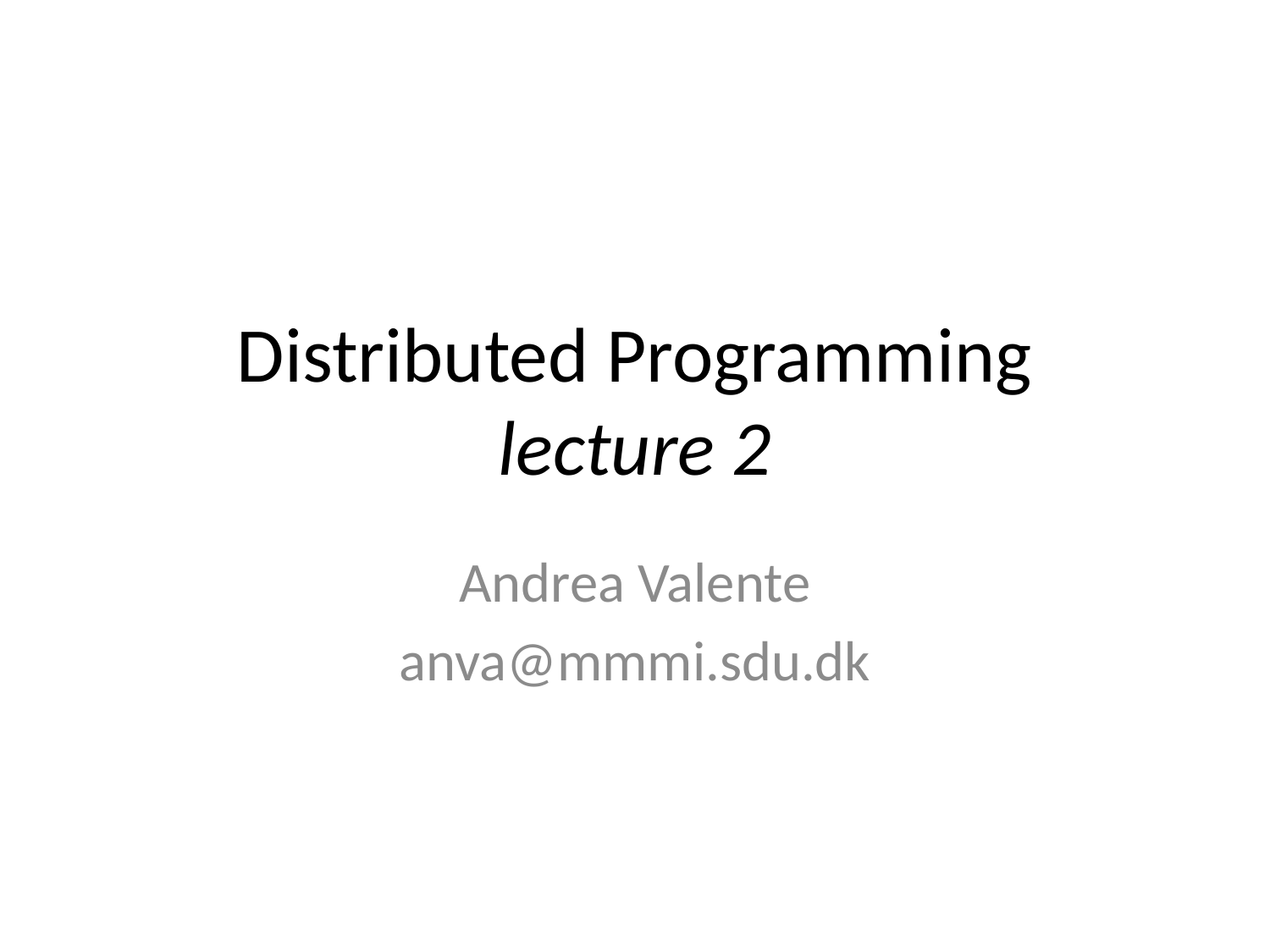

# Distributed Programming lecture 2
Andrea Valente
anva@mmmi.sdu.dk